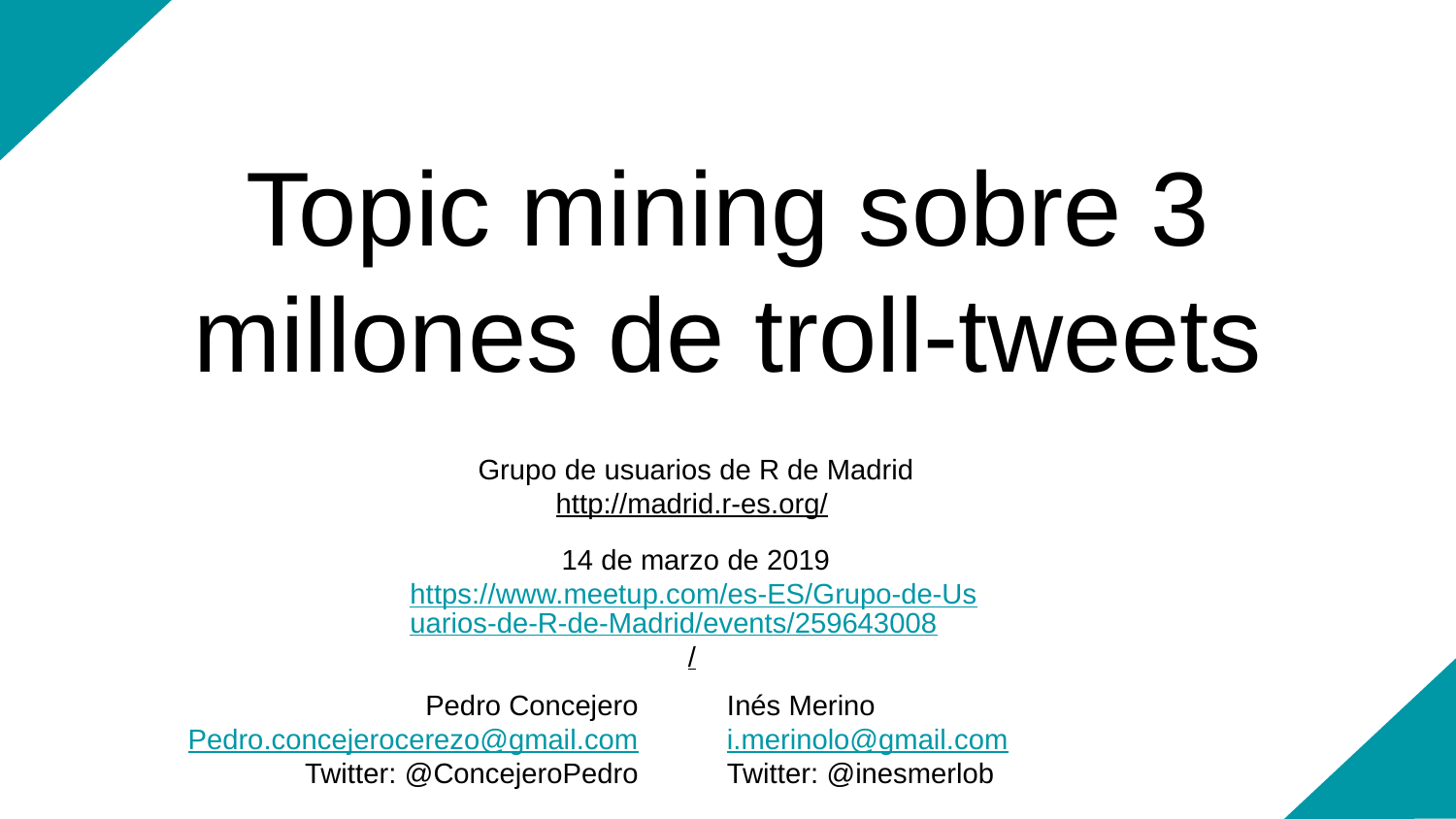

# Topic mining sobre 3 millones de troll-tweets
Grupo de usuarios de R de Madrid
http://madrid.r-es.org/

14 de marzo de 2019
https://www.meetup.com/es-ES/Grupo-de-Usuarios-de-R-de-Madrid/events/259643008/

Pedro Concejero
Pedro.concejerocerezo@gmail.com
Twitter: @ConcejeroPedro

Inés Merino
i.merinolo@gmail.com
Twitter: @inesmerlob